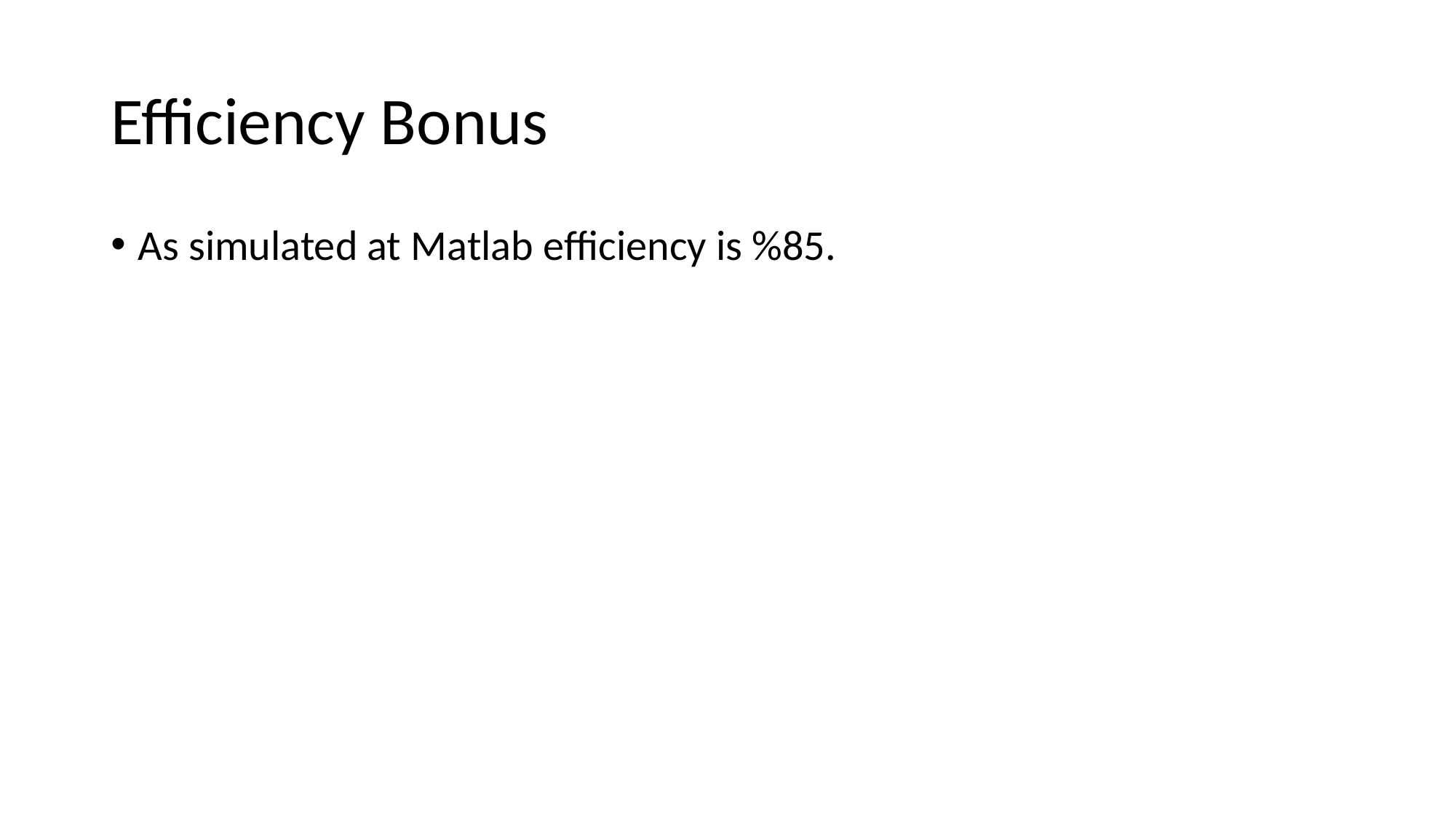

# Efficiency Bonus
As simulated at Matlab efficiency is %85.